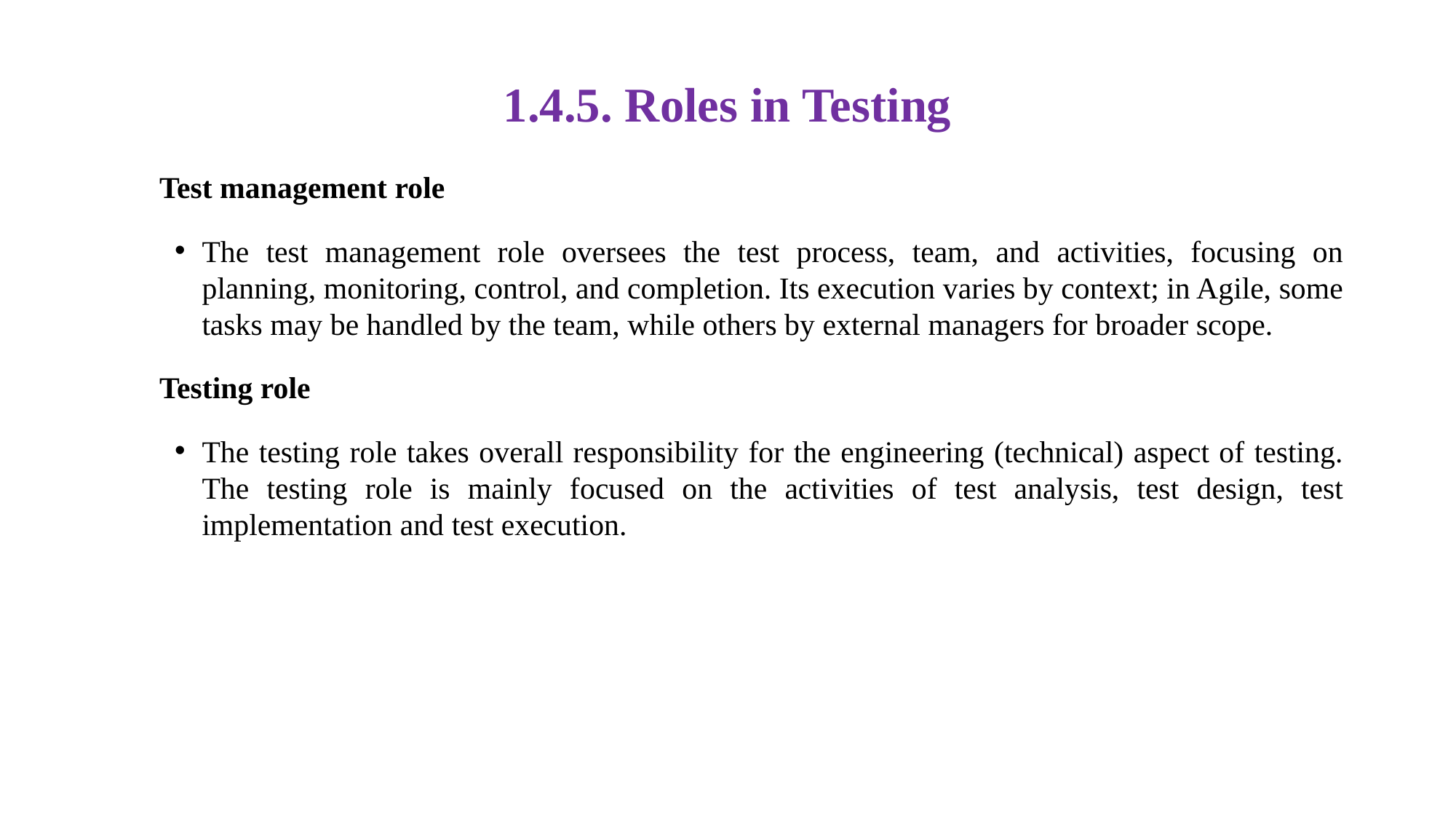

# 1.4.5. Roles in Testing
Test management role
The test management role oversees the test process, team, and activities, focusing on planning, monitoring, control, and completion. Its execution varies by context; in Agile, some tasks may be handled by the team, while others by external managers for broader scope.
Testing role
The testing role takes overall responsibility for the engineering (technical) aspect of testing. The testing role is mainly focused on the activities of test analysis, test design, test implementation and test execution.